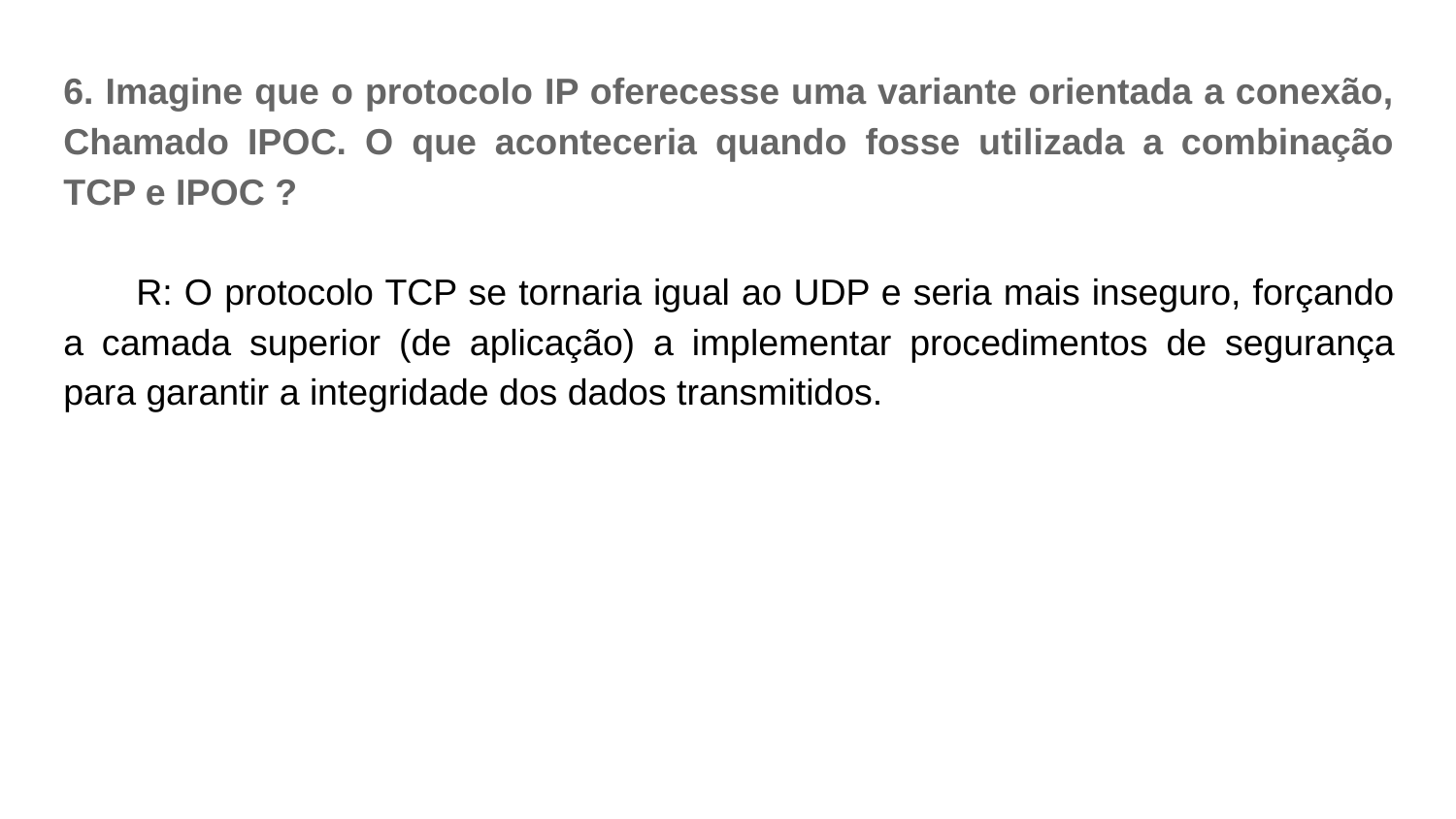

6. Imagine que o protocolo IP oferecesse uma variante orientada a conexão, Chamado IPOC. O que aconteceria quando fosse utilizada a combinação TCP e IPOC ?

R: O protocolo TCP se tornaria igual ao UDP e seria mais inseguro, forçando a camada superior (de aplicação) a implementar procedimentos de segurança para garantir a integridade dos dados transmitidos.